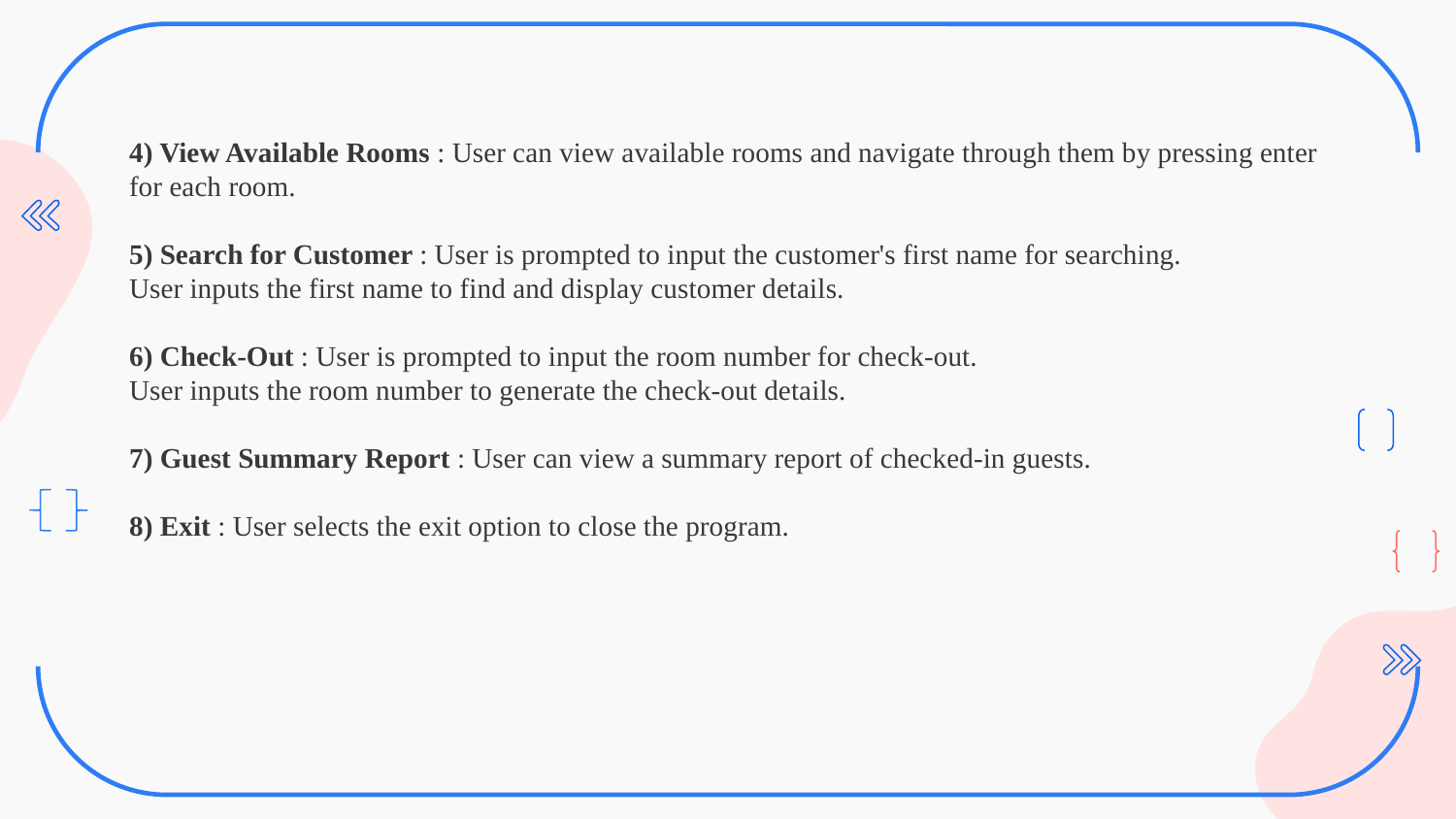

# 4) View Available Rooms : User can view available rooms and navigate through them by pressing enter for each room. 5) Search for Customer : User is prompted to input the customer's first name for searching. User inputs the first name to find and display customer details. 6) Check-Out : User is prompted to input the room number for check-out. User inputs the room number to generate the check-out details. 7) Guest Summary Report : User can view a summary report of checked-in guests. 8) Exit : User selects the exit option to close the program.